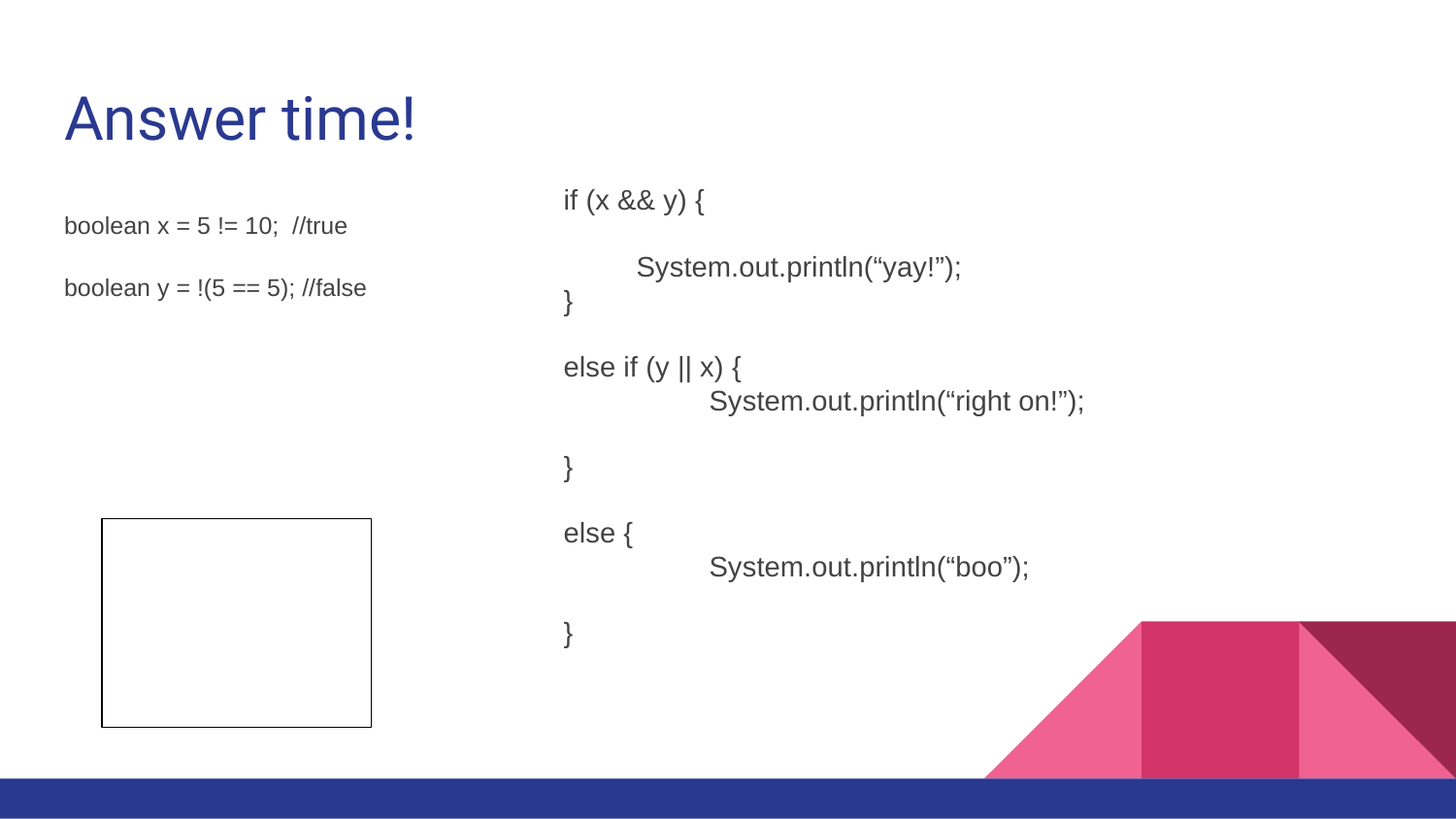

# Answer time!
if (x && y) {
System.out.println(“yay!”);
}
else if (y || x) {
	System.out.println(“right on!”);
}
else {
	System.out.println(“boo”);
}
boolean x = 5 != 10;  //true
boolean y = !(5 == 5); //false